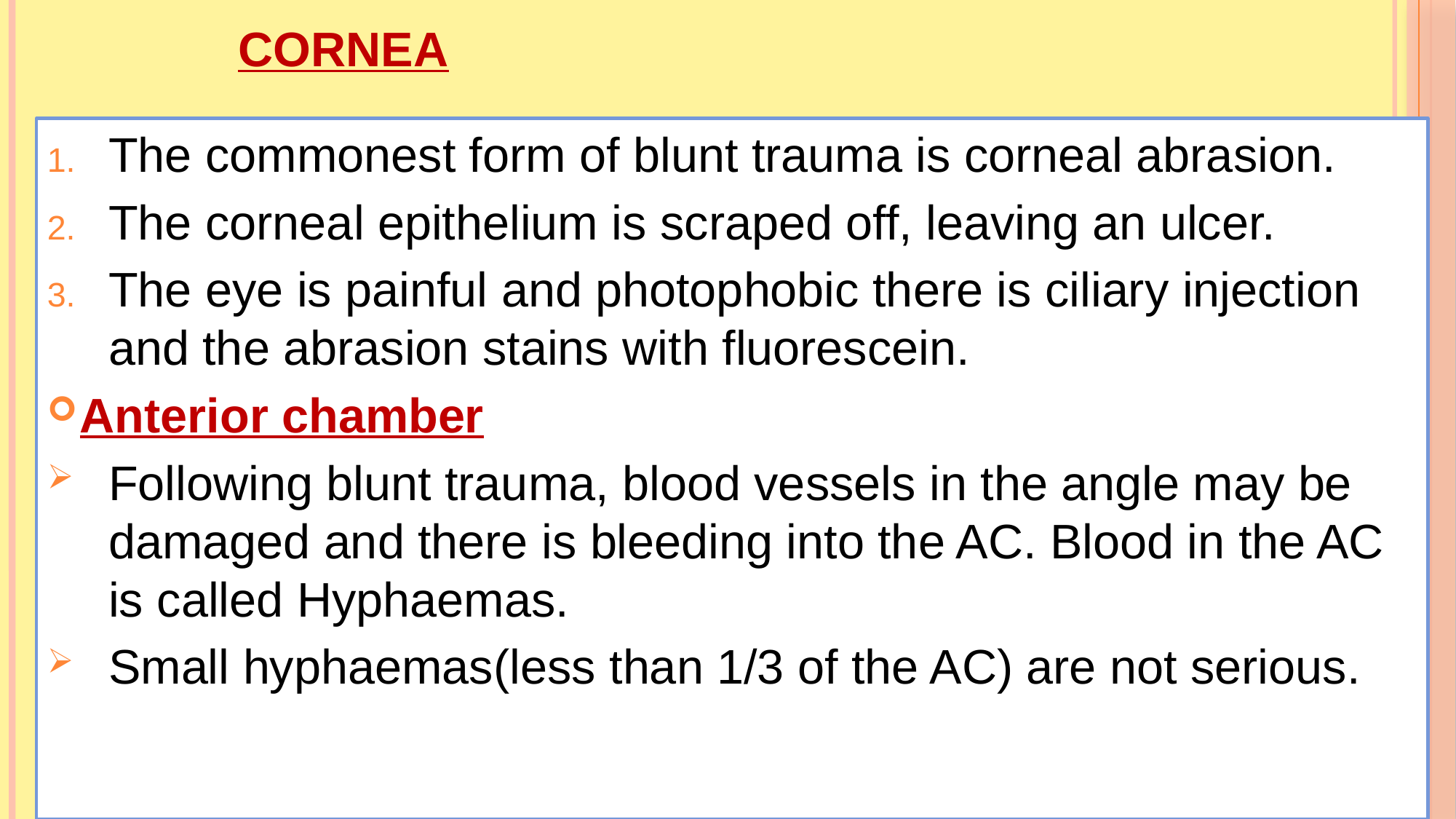

# Cornea
The commonest form of blunt trauma is corneal abrasion.
The corneal epithelium is scraped off, leaving an ulcer.
The eye is painful and photophobic there is ciliary injection and the abrasion stains with fluorescein.
Anterior chamber
Following blunt trauma, blood vessels in the angle may be damaged and there is bleeding into the AC. Blood in the AC is called Hyphaemas.
Small hyphaemas(less than 1/3 of the AC) are not serious.